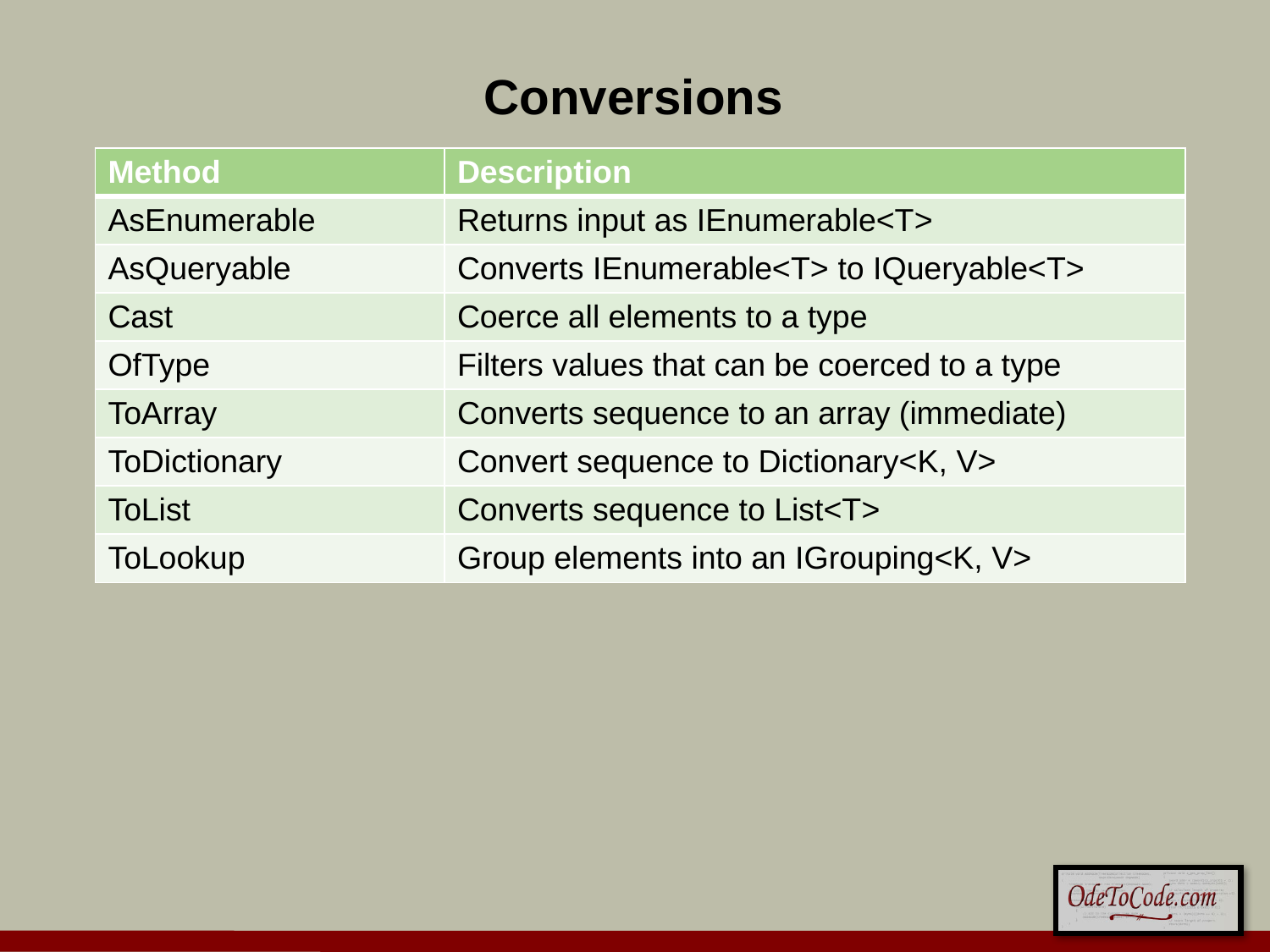

# Conversions
| Method | Description |
| --- | --- |
| AsEnumerable | Returns input as IEnumerable<T> |
| AsQueryable | Converts IEnumerable<T> to IQueryable<T> |
| Cast | Coerce all elements to a type |
| OfType | Filters values that can be coerced to a type |
| ToArray | Converts sequence to an array (immediate) |
| ToDictionary | Convert sequence to Dictionary<K, V> |
| ToList | Converts sequence to List<T> |
| ToLookup | Group elements into an IGrouping<K, V> |